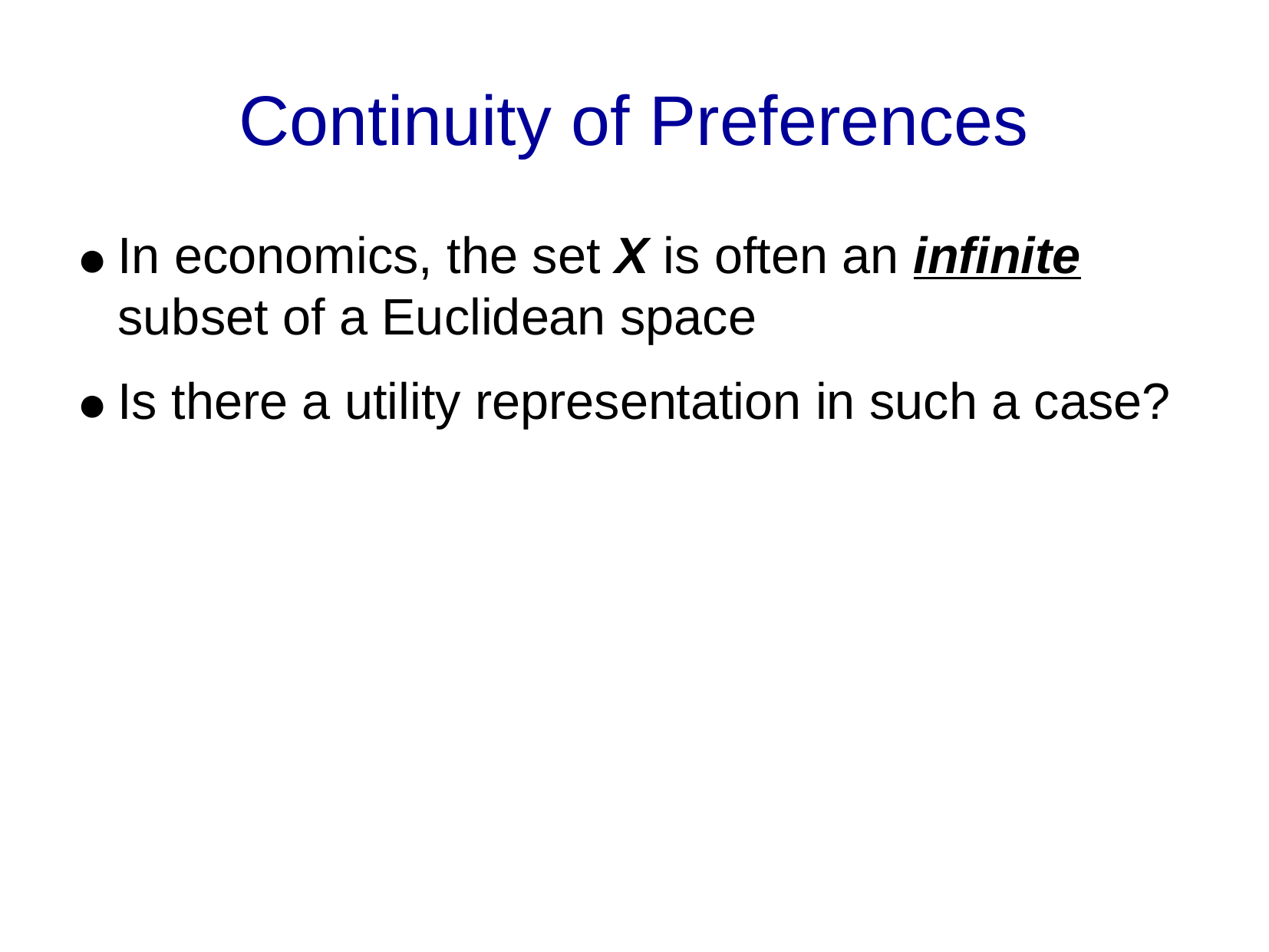

Continuity of Preferences
In economics, the set X is often an infinite subset of a Euclidean space
Is there a utility representation in such a case?